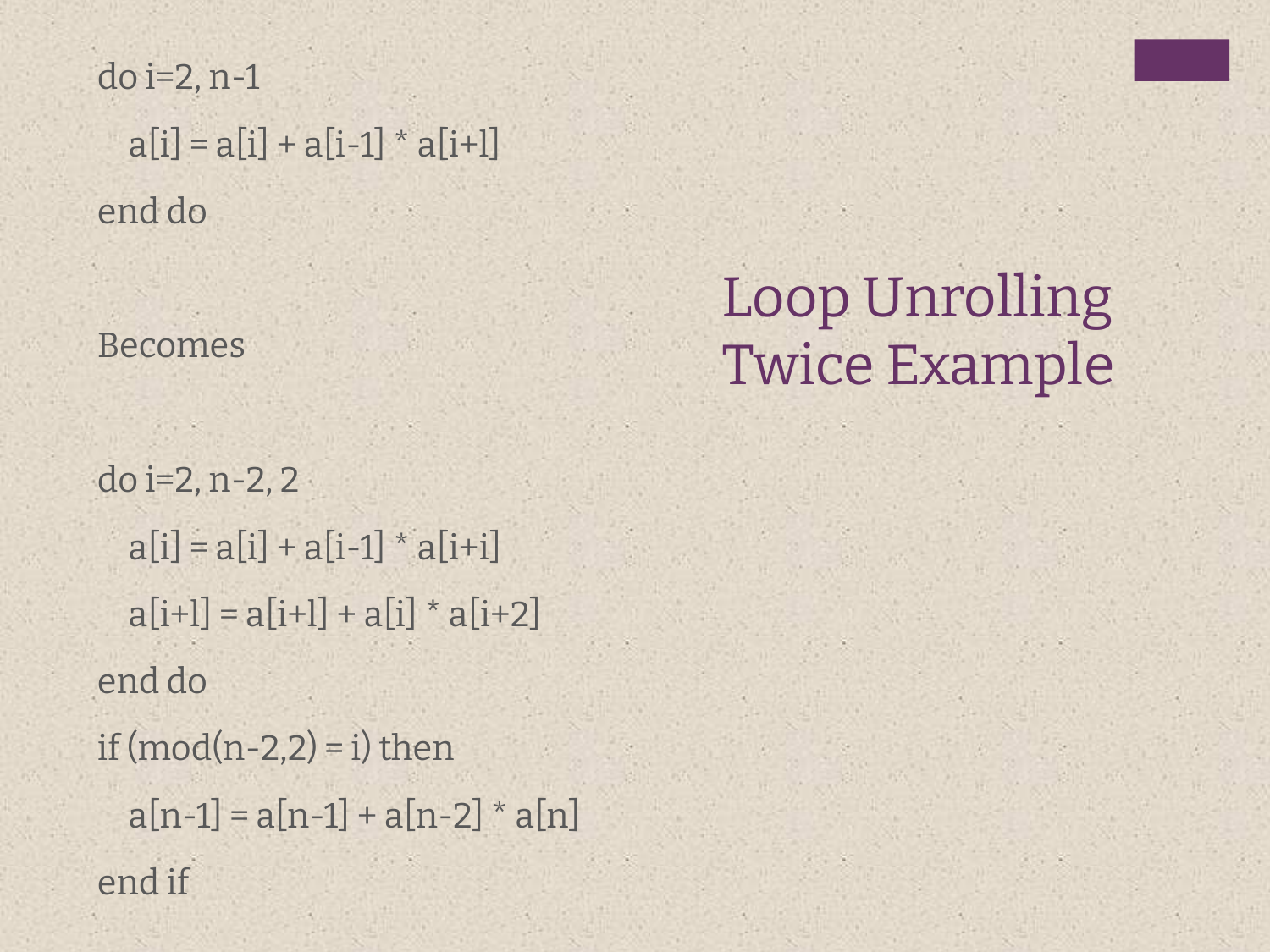

do i=2, n-1
	a[i] = a[i] + a[i-1] * a[i+l]
end do

Becomes

do i=2, n-2, 2
	a[i] = a[i] + a[i-1] * a[i+i]
	a[i+l] = a[i+l] + a[i] * a[i+2]
end do
if (mod(n-2,2) = i) then
	a[n-1] = a[n-1] + a[n-2] * a[n]
end if

Loop Unrolling
Twice Example